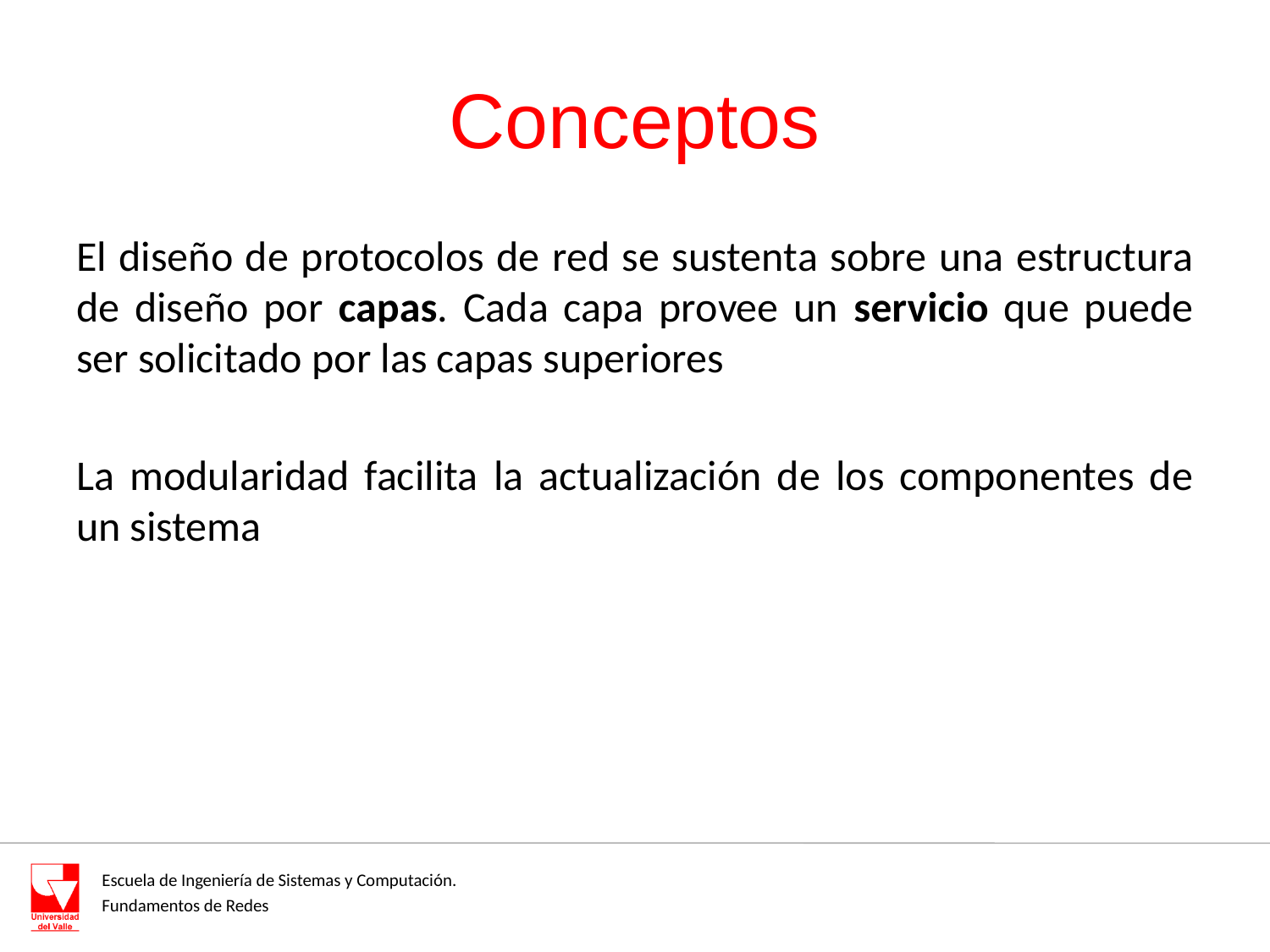

# Conceptos
El diseño de protocolos de red se sustenta sobre una estructura de diseño por capas. Cada capa provee un servicio que puede ser solicitado por las capas superiores

La modularidad facilita la actualización de los componentes de un sistema